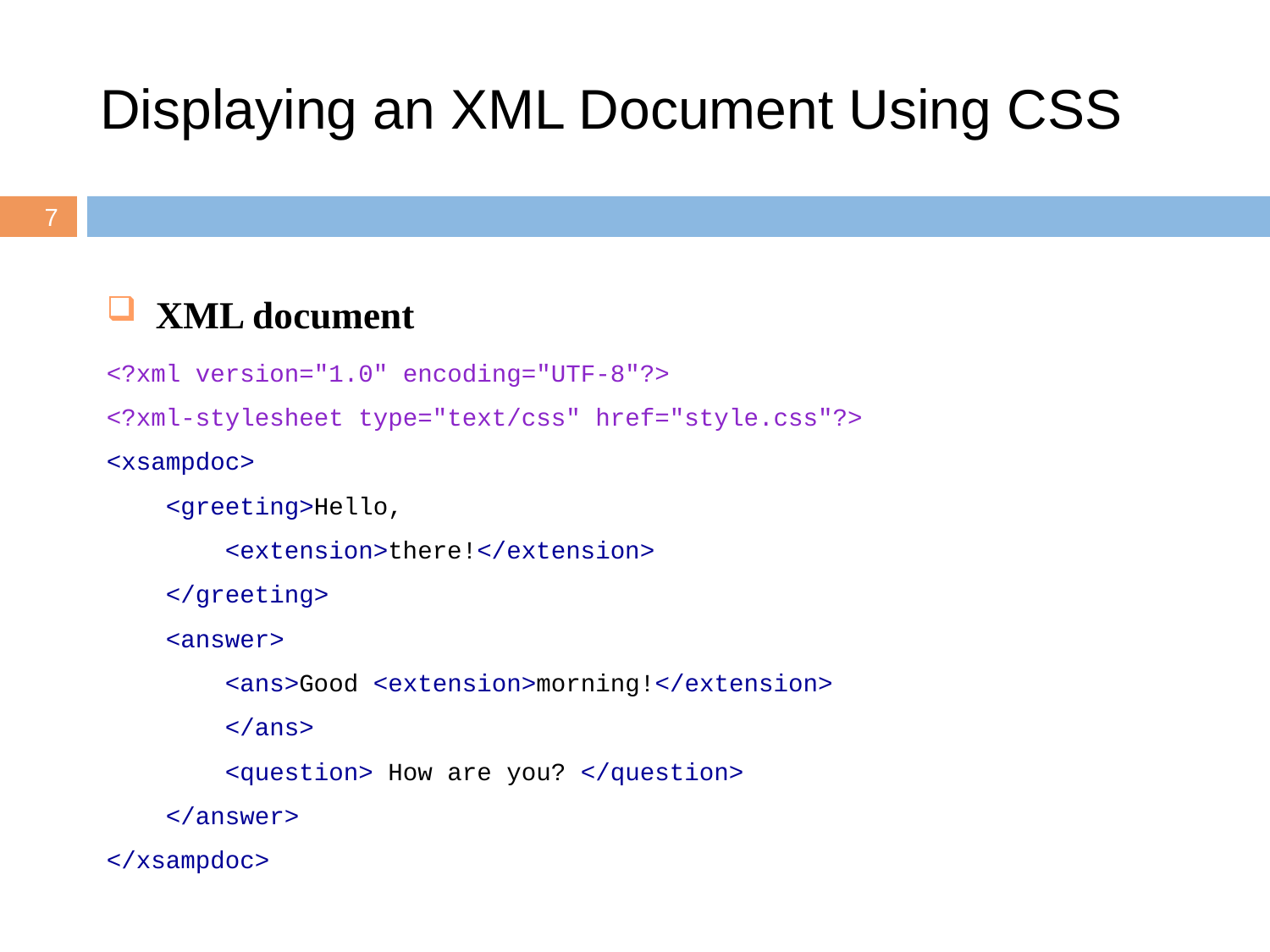

# Displaying an XML Document Using CSS
7
XML document
<?xml version="1.0" encoding="UTF-8"?>
<?xml-stylesheet type="text/css" href="style.css"?>
<xsampdoc>
    <greeting>Hello,
        <extension>there!</extension>
    </greeting>
    <answer>
        <ans>Good <extension>morning!</extension>
        </ans>
        <question> How are you? </question>
    </answer>
</xsampdoc>